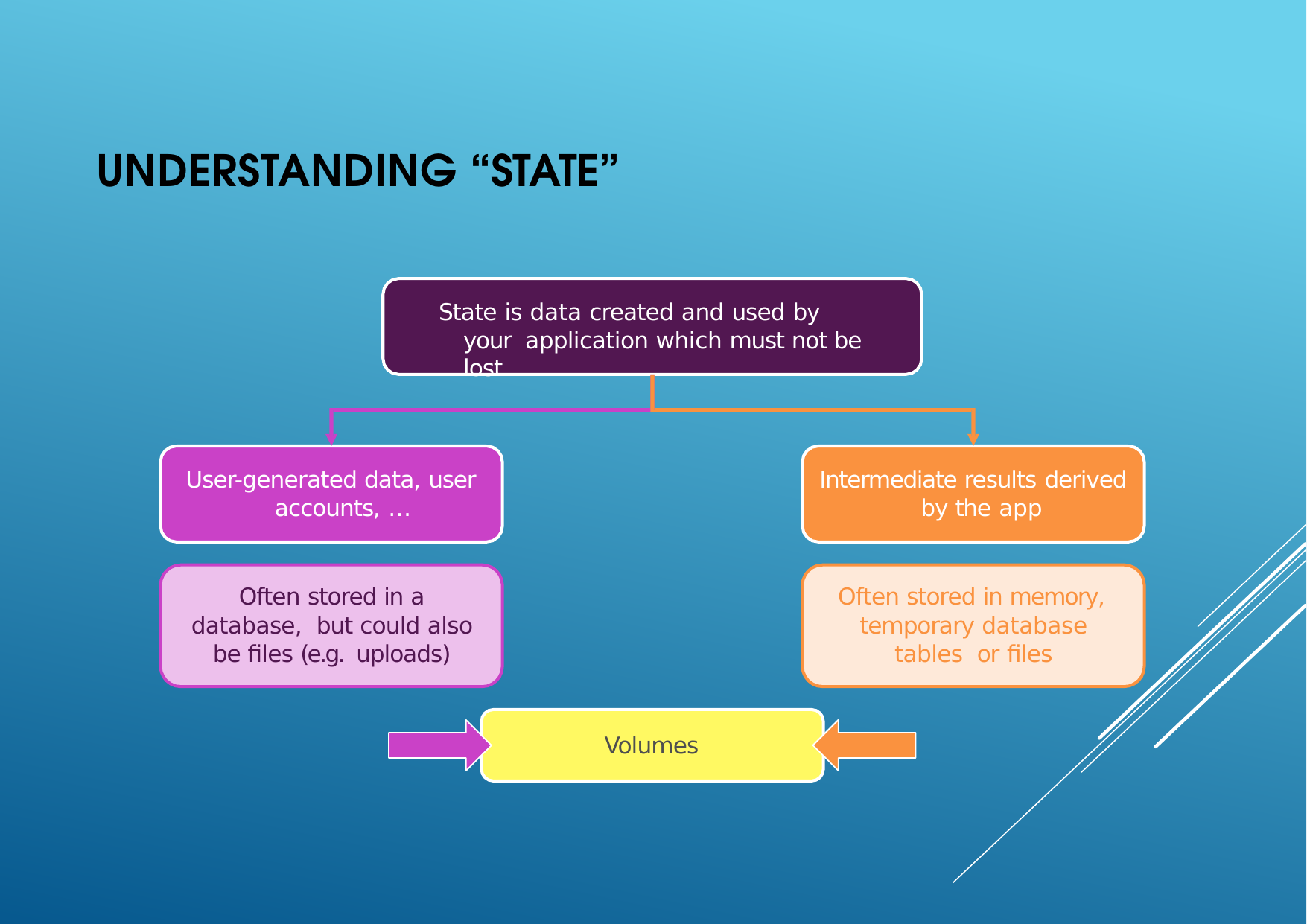

# Understanding “State”

State is data created and used by your  application which must not be lost

User-generated data, user  accounts, …
Intermediate results derived  by the app

Often stored in a database,  but could also be files (e.g.  uploads)
Often stored in memory,  temporary database tables  or files

Volumes